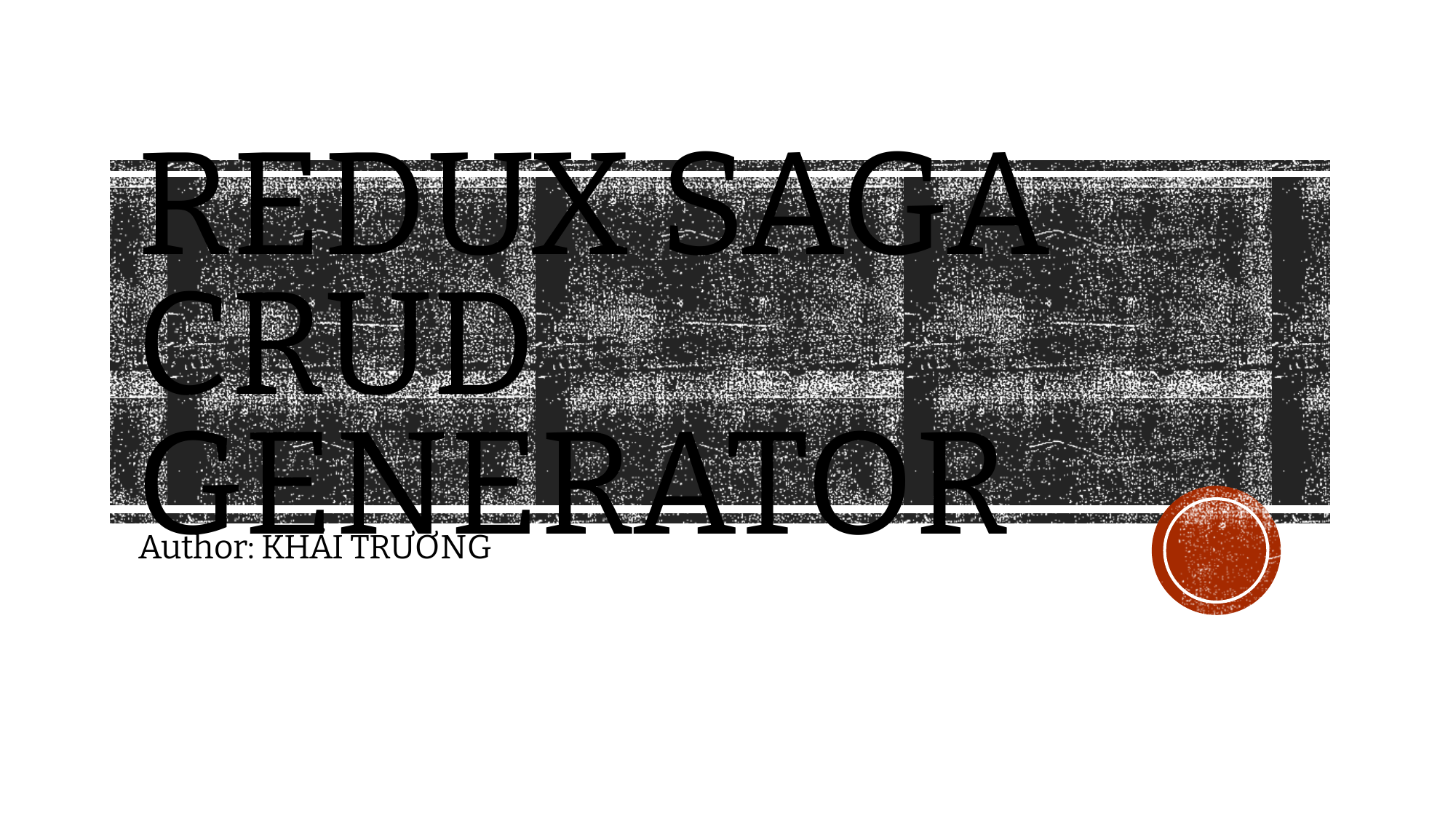

# REDUX SAGA CRUD GENERATOR
Author: KHẢI TRƯƠNG